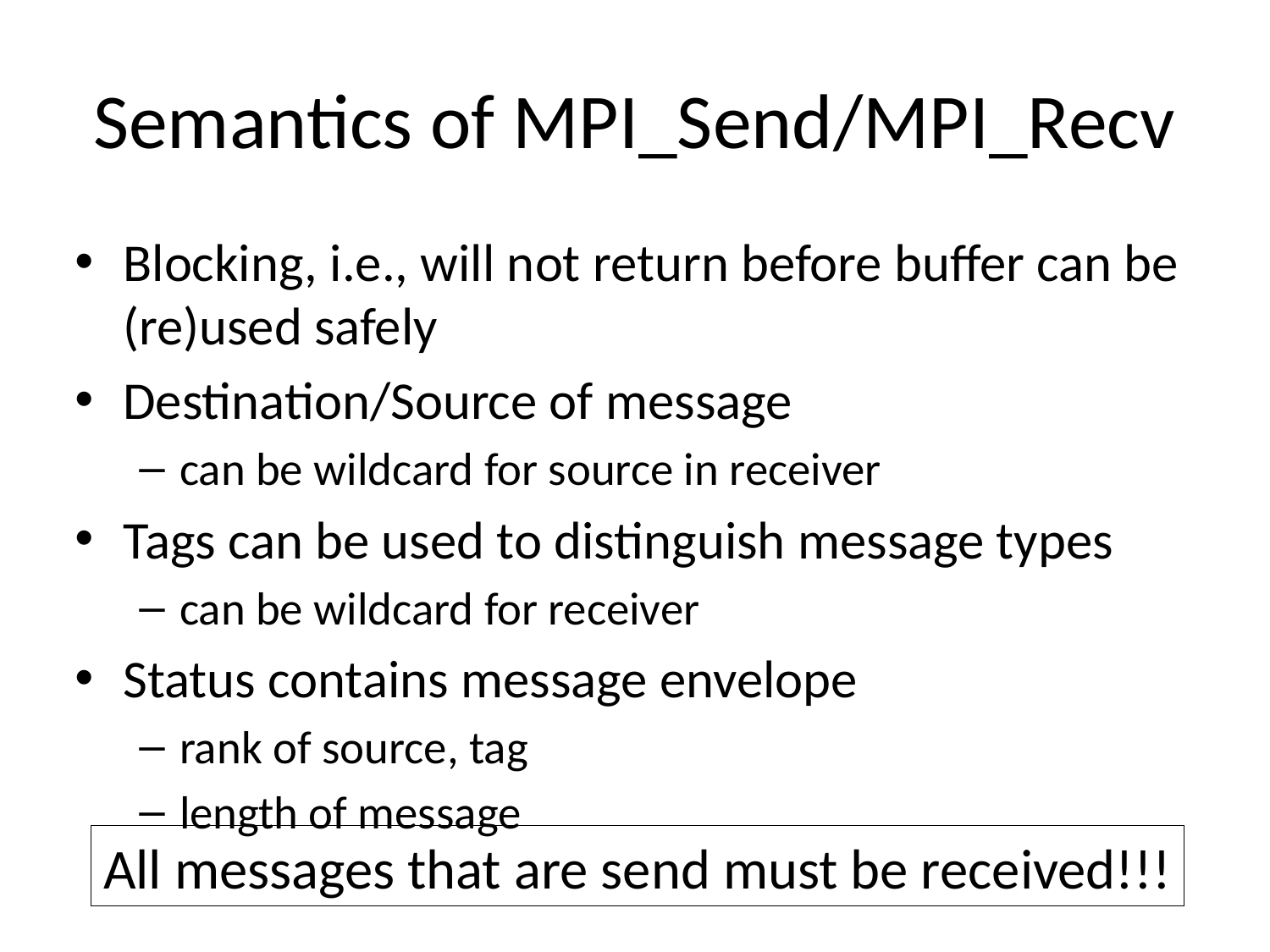

# Semantics of MPI_Send/MPI_Recv
Blocking, i.e., will not return before buffer can be (re)used safely
Destination/Source of message
can be wildcard for source in receiver
Tags can be used to distinguish message types
can be wildcard for receiver
Status contains message envelope
rank of source, tag
length of message
All messages that are send must be received!!!